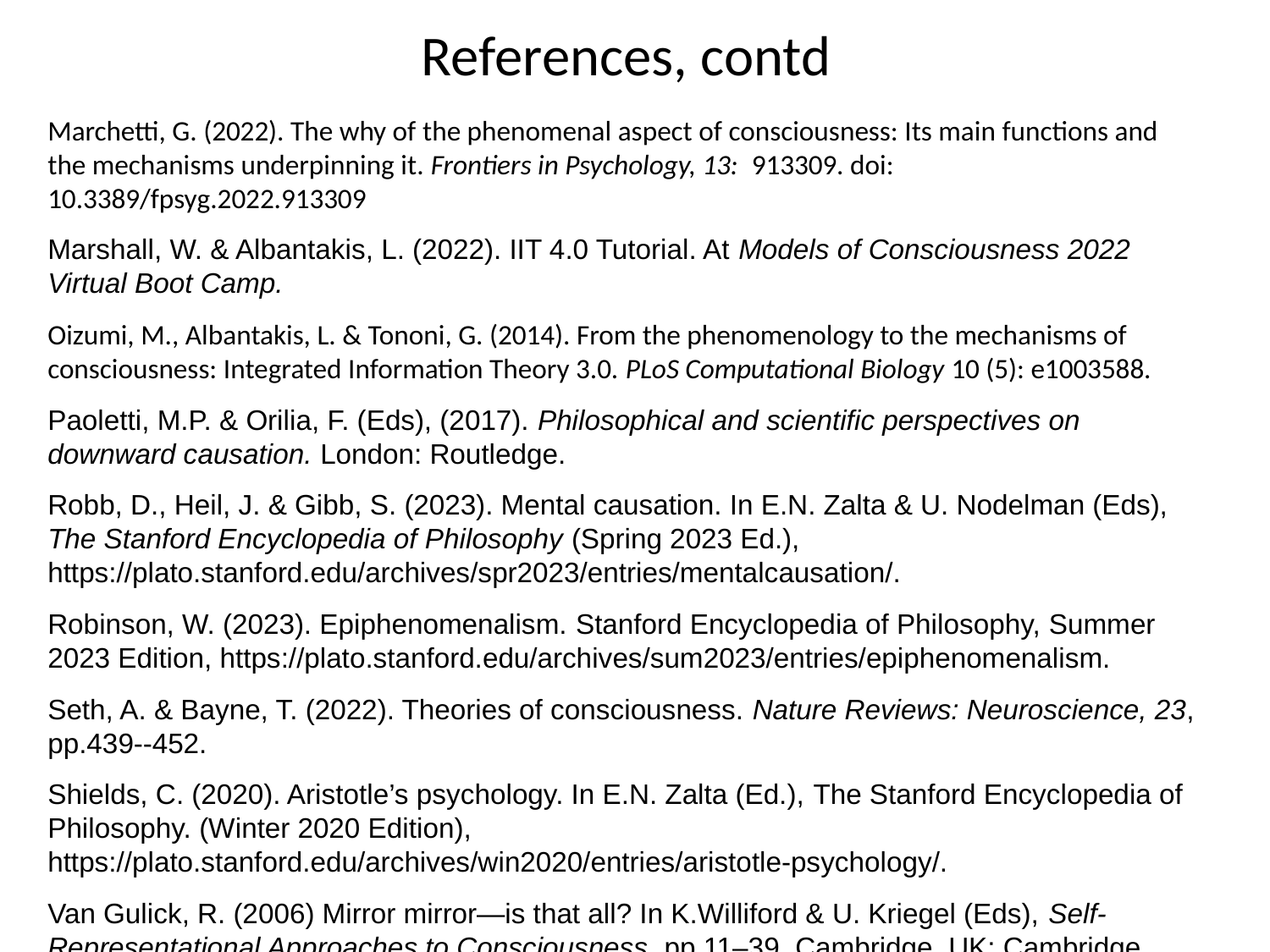

References, contd
Marchetti, G. (2022). The why of the phenomenal aspect of consciousness: Its main functions and the mechanisms underpinning it. Frontiers in Psychology, 13:  913309. doi: 10.3389/fpsyg.2022.913309
Marshall, W. & Albantakis, L. (2022). IIT 4.0 Tutorial. At Models of Consciousness 2022 Virtual Boot Camp.
Oizumi, M., Albantakis, L. & Tononi, G. (2014). From the phenomenology to the mechanisms of consciousness: Integrated Information Theory 3.0. PLoS Computational Biology 10 (5): e1003588.
Paoletti, M.P. & Orilia, F. (Eds), (2017). Philosophical and scientific perspectives on downward causation. London: Routledge.
Robb, D., Heil, J. & Gibb, S. (2023). Mental causation. In E.N. Zalta & U. Nodelman (Eds), The Stanford Encyclopedia of Philosophy (Spring 2023 Ed.), https://plato.stanford.edu/archives/spr2023/entries/mentalcausation/.
Robinson, W. (2023). Epiphenomenalism. Stanford Encyclopedia of Philosophy, Summer 2023 Edition, https://plato.stanford.edu/archives/sum2023/entries/epiphenomenalism.
Seth, A. & Bayne, T. (2022). Theories of consciousness. Nature Reviews: Neuroscience, 23, pp.439--452.
Shields, C. (2020). Aristotle’s psychology. In E.N. Zalta (Ed.), The Stanford Encyclopedia of Philosophy. (Winter 2020 Edition), https://plato.stanford.edu/archives/win2020/entries/aristotle-psychology/.
Van Gulick, R. (2006) Mirror mirror—is that all? In K.Williford & U. Kriegel (Eds), Self-Representational Approaches to Consciousness, pp.11–39. Cambridge, UK: Cambridge University Press.